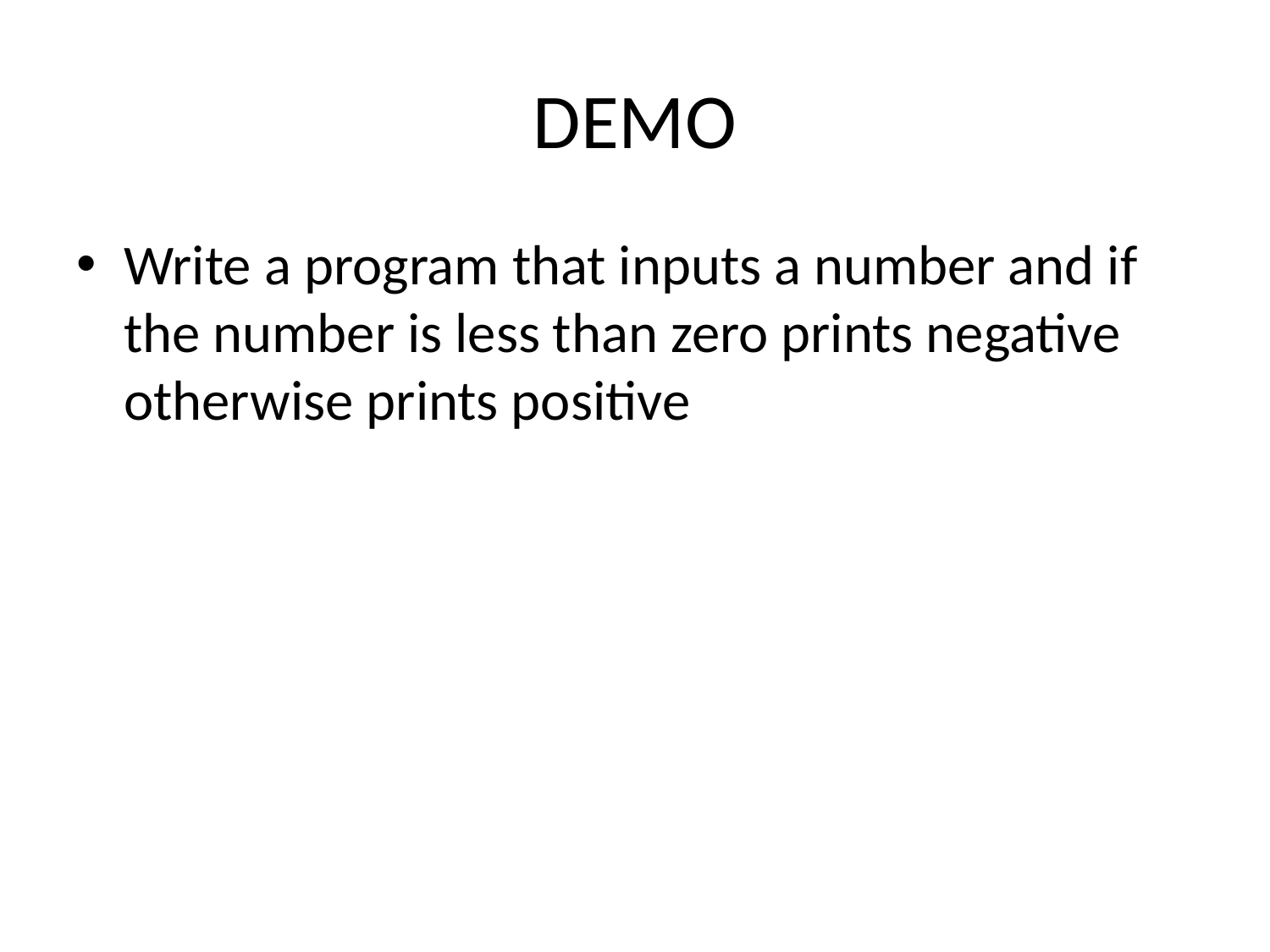

# DEMO
Write a program that inputs a number and if the number is less than zero prints negative otherwise prints positive